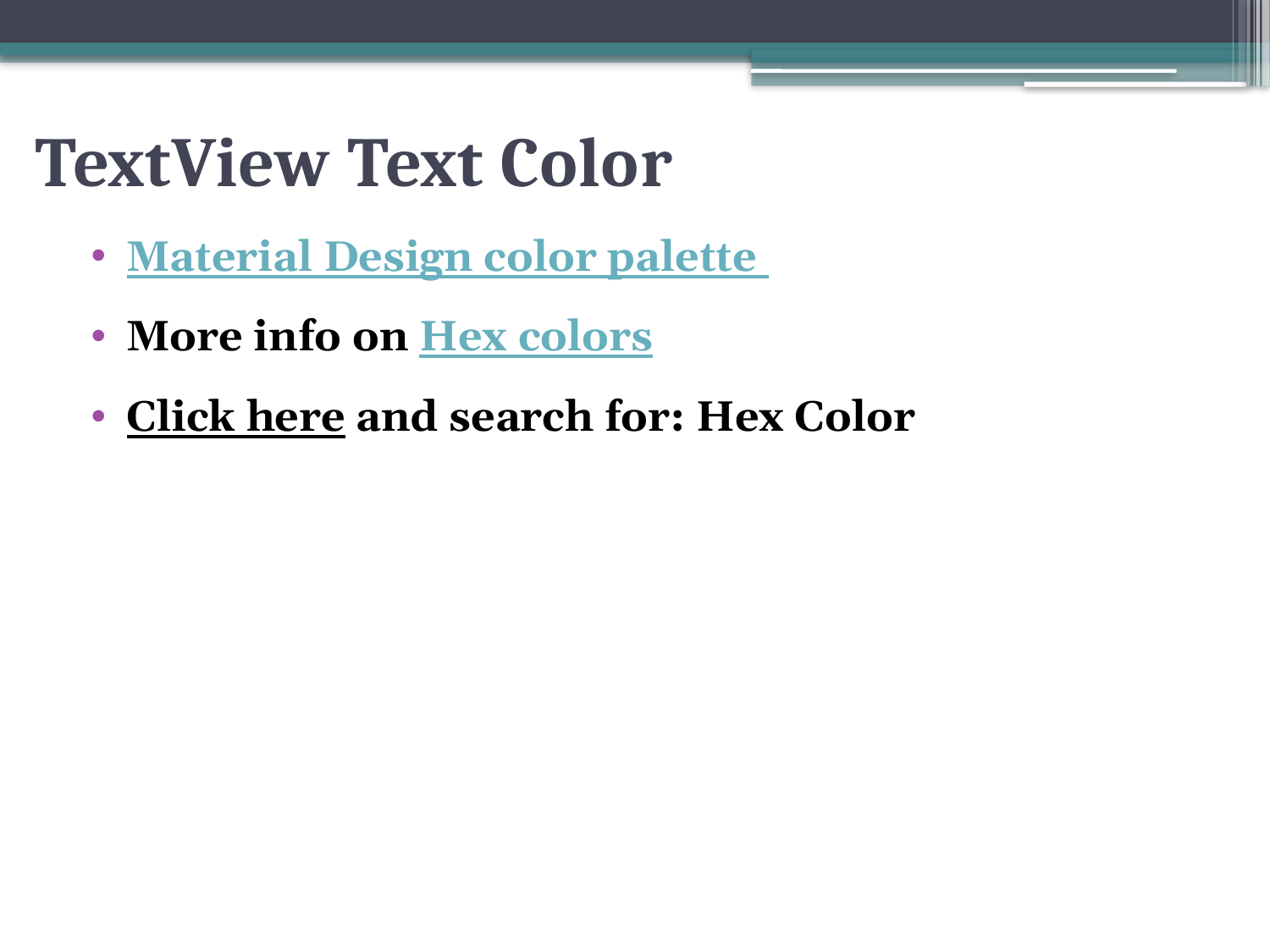

# TextView Text Color
Material Design color palette
More info on Hex colors
Click here and search for: Hex Color